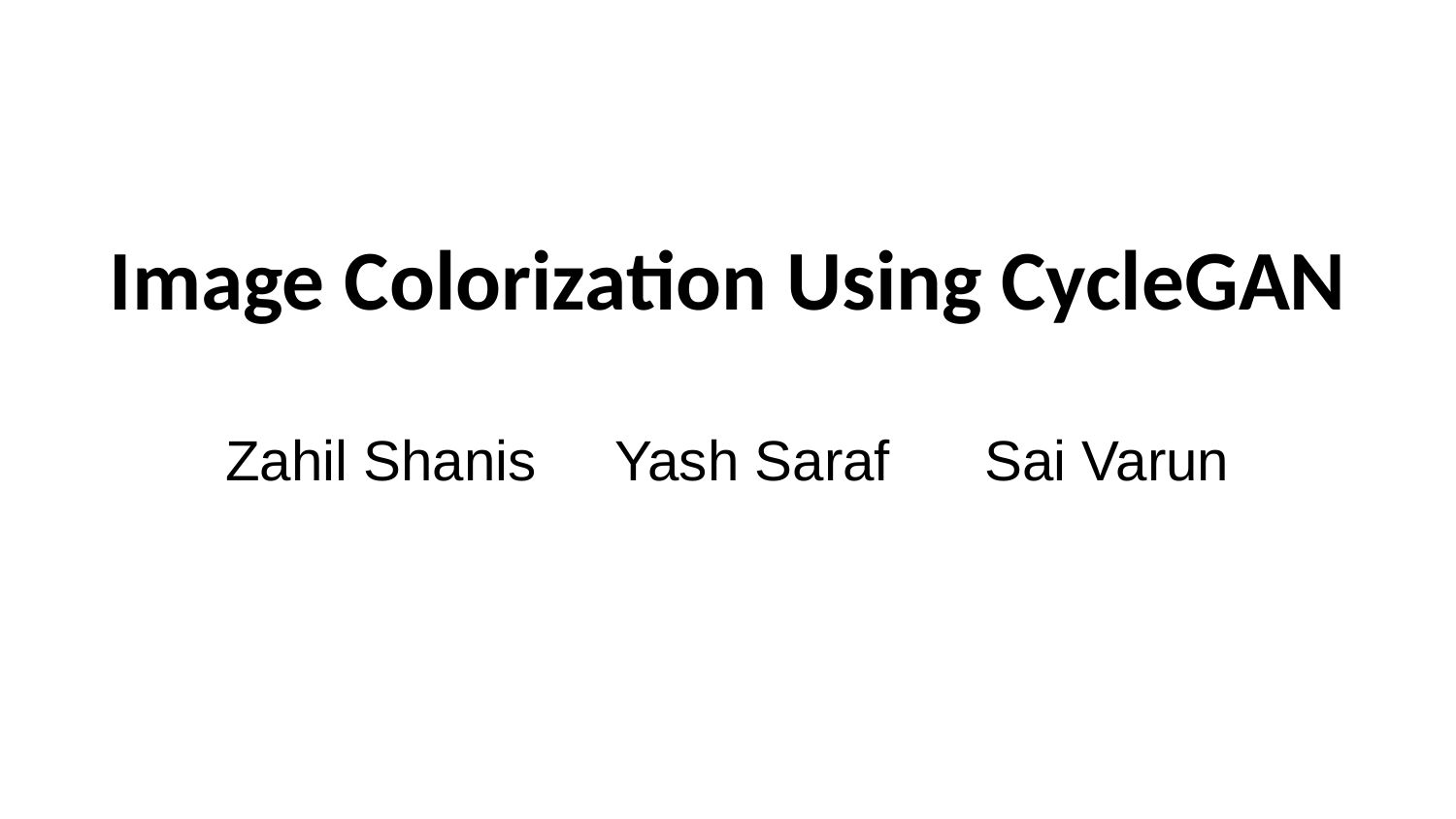

# Image Colorization Using CycleGAN
Zahil Shanis     Yash Saraf      Sai Varun